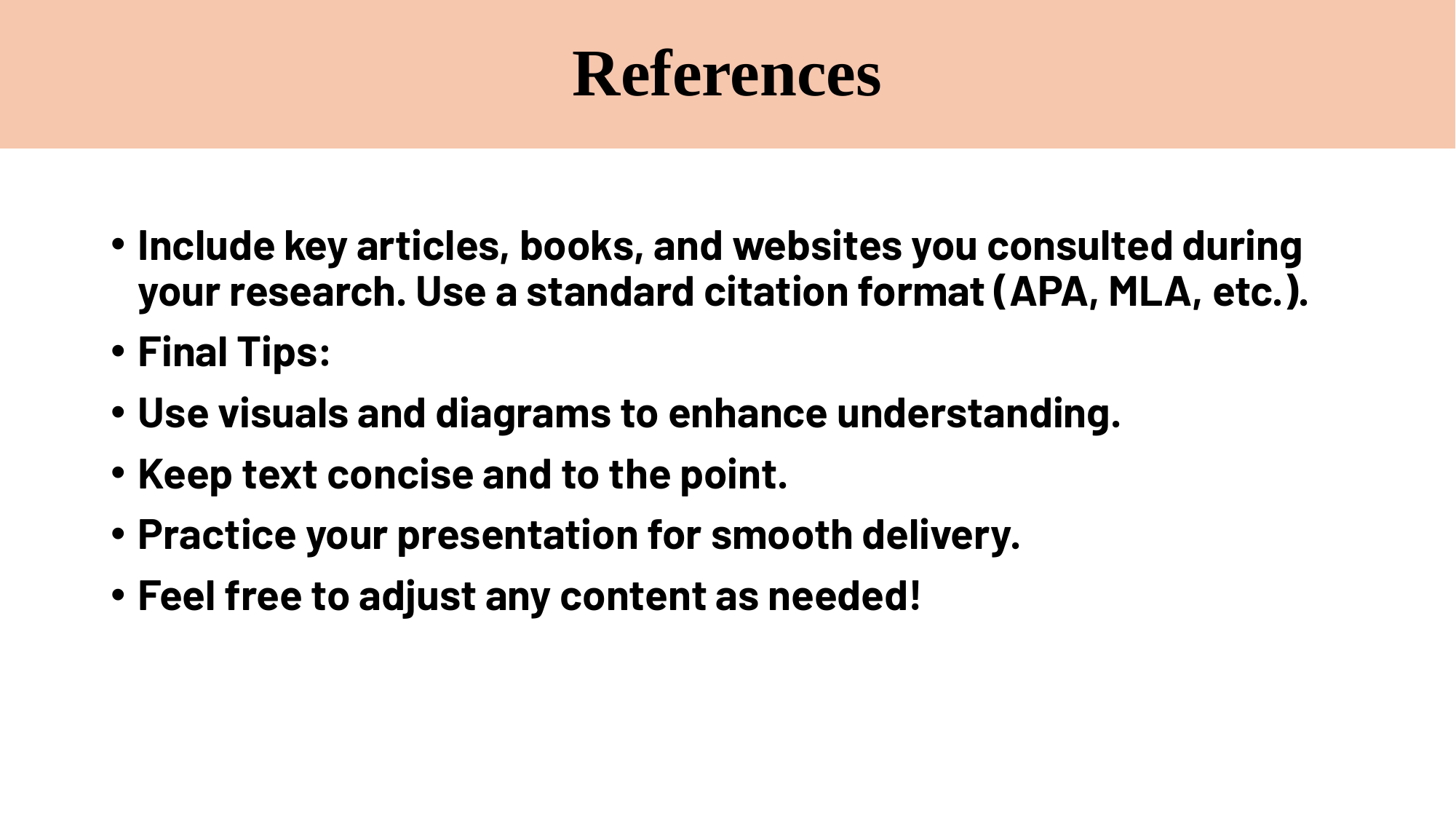

# References
Include key articles, books, and websites you consulted during your research. Use a standard citation format (APA, MLA, etc.).
Final Tips:
Use visuals and diagrams to enhance understanding.
Keep text concise and to the point.
Practice your presentation for smooth delivery.
Feel free to adjust any content as needed!